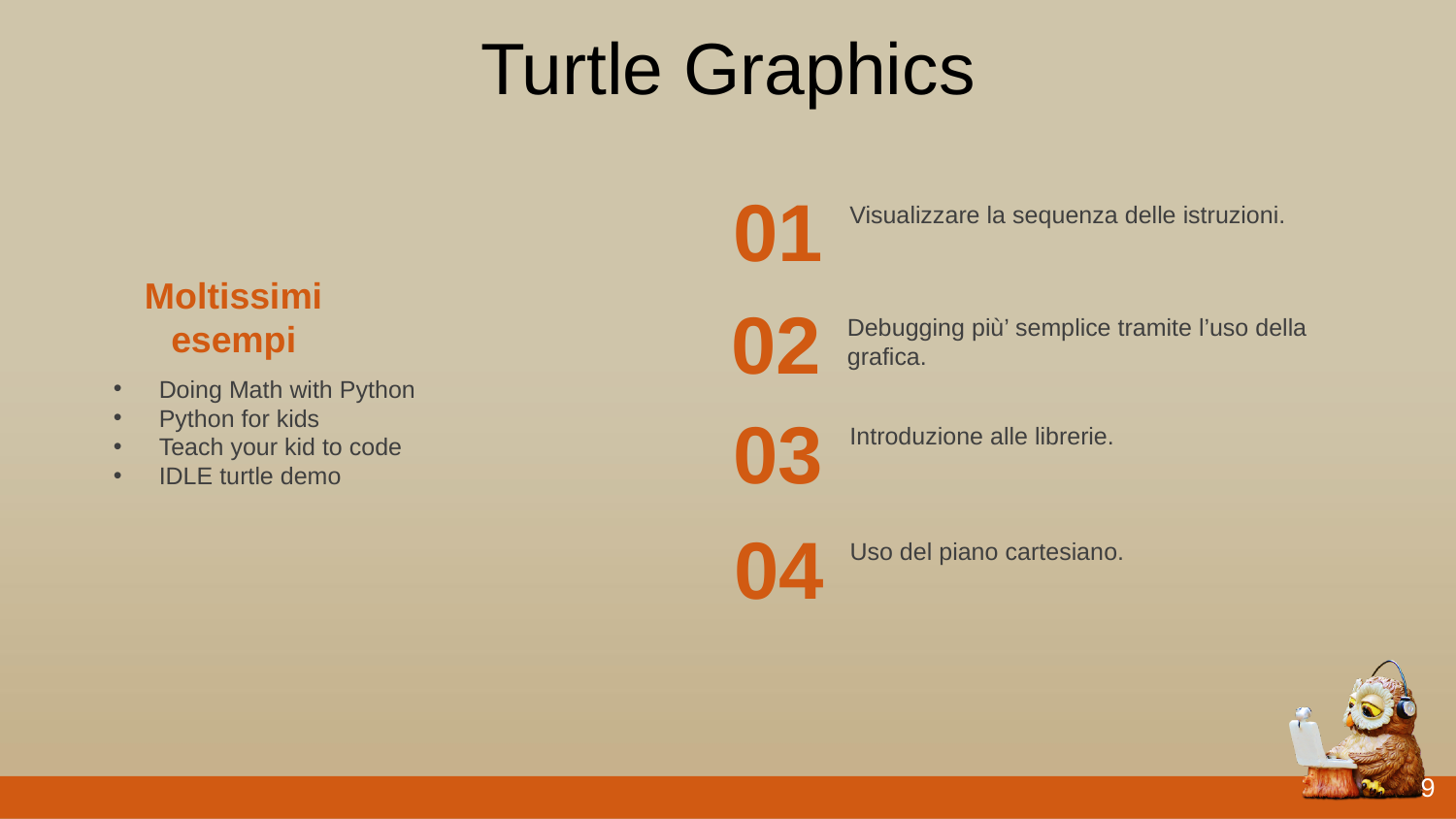

Turtle Graphics
01
Visualizzare la sequenza delle istruzioni.

Moltissimi esempi
02
Debugging più’ semplice tramite l’uso della grafica.

Doing Math with Python
Python for kids
Teach your kid to code
IDLE turtle demo

03
Introduzione alle librerie.

04
Uso del piano cartesiano.

9